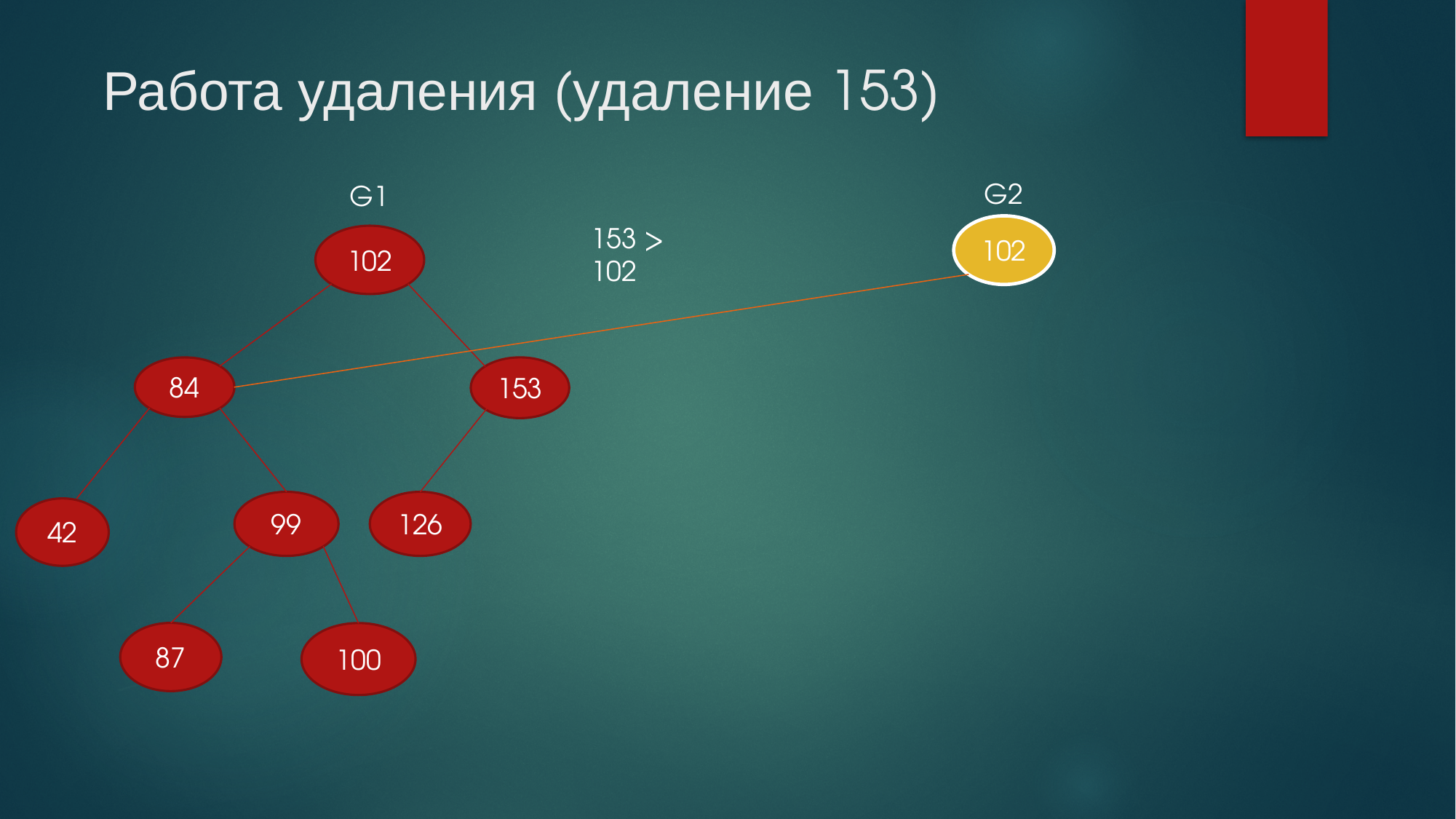

Работа удаления (удаление 153)
G2
G1
153 > 102
102
102
84
153
99
126
42
87
100